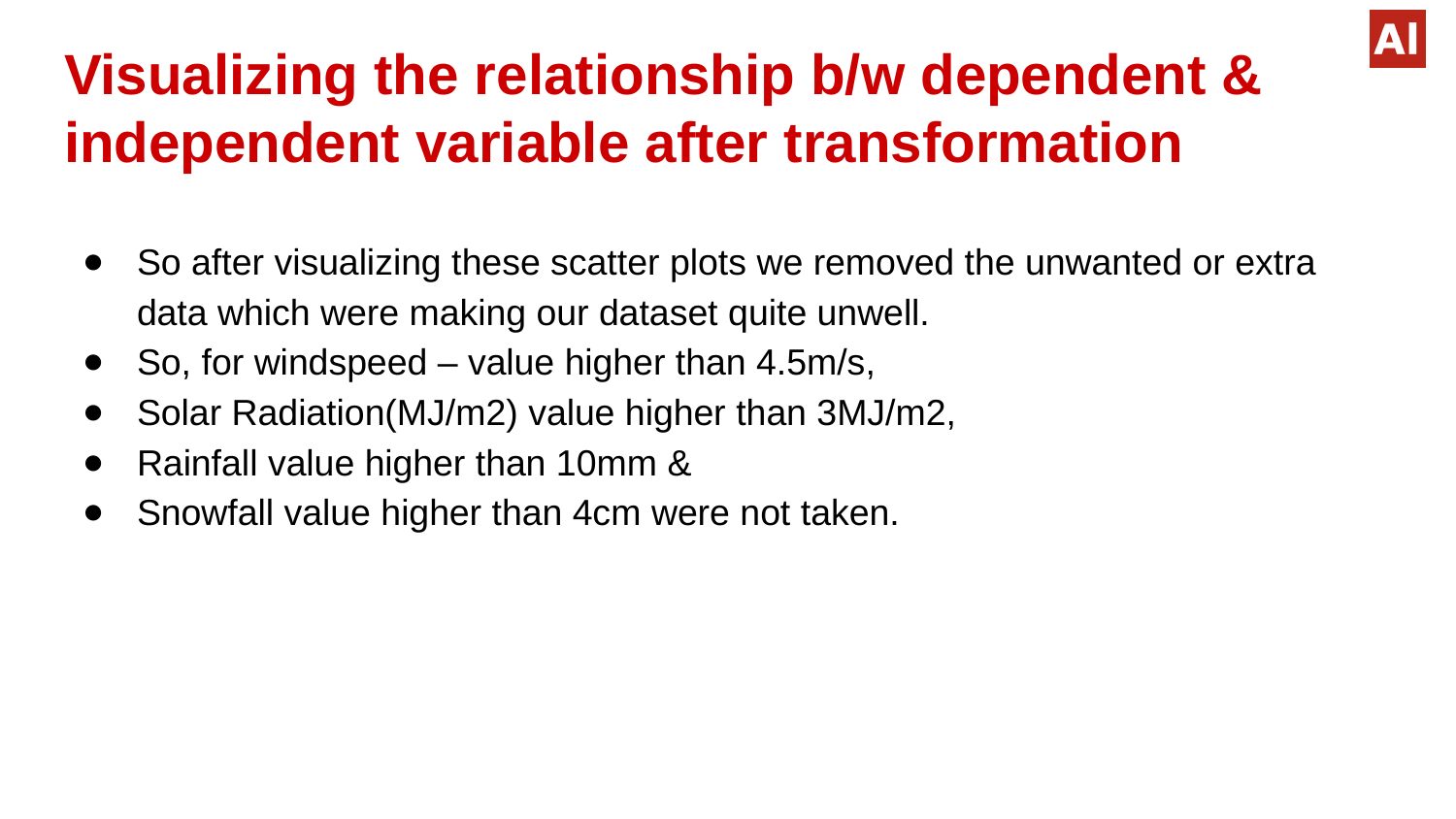

# Visualizing the relationship b/w dependent & independent variable after transformation
So after visualizing these scatter plots we removed the unwanted or extra data which were making our dataset quite unwell.
So, for windspeed – value higher than 4.5m/s,
Solar Radiation(MJ/m2) value higher than 3MJ/m2,
Rainfall value higher than 10mm &
Snowfall value higher than 4cm were not taken.